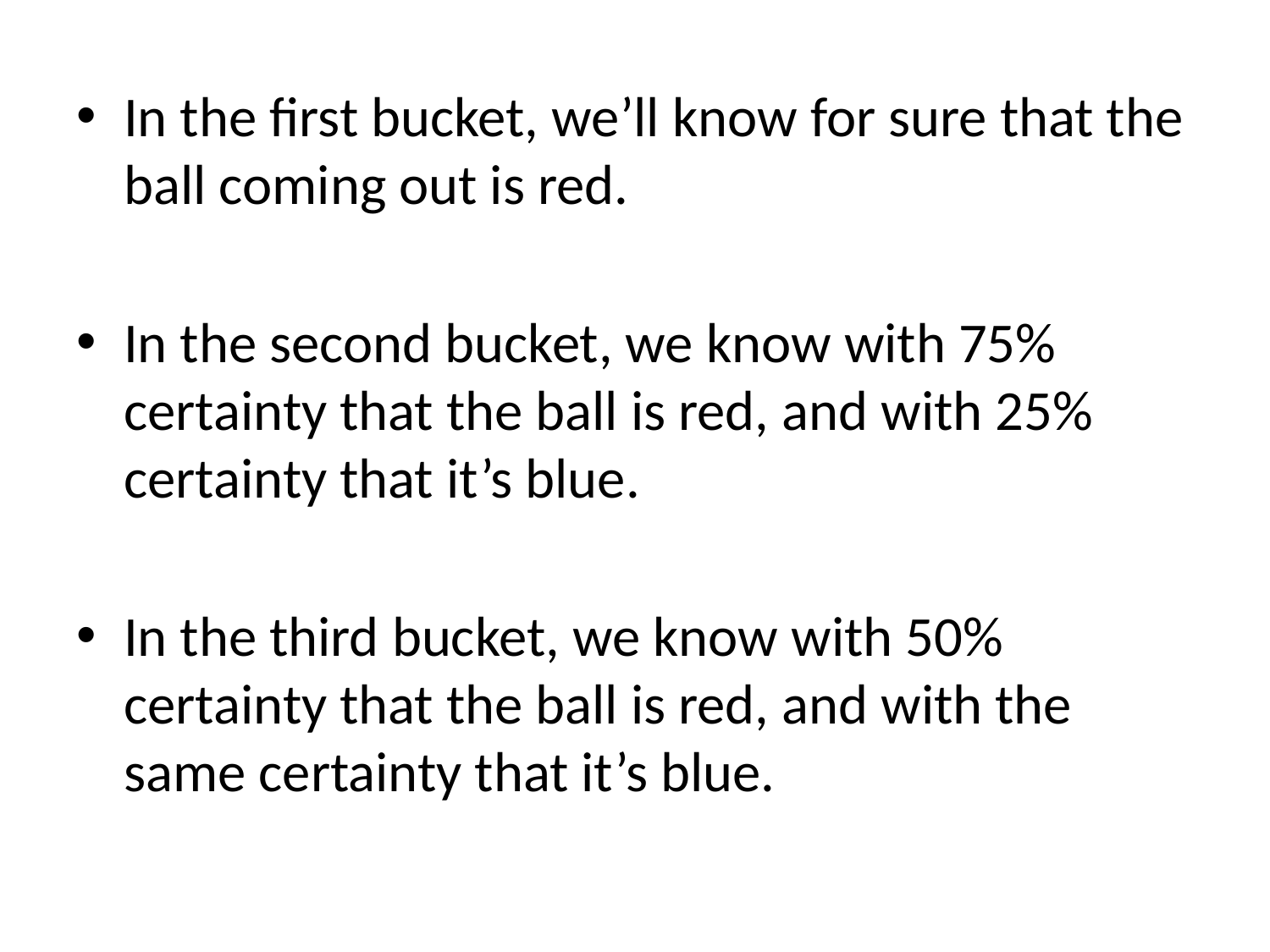

#
In the first bucket, we’ll know for sure that the ball coming out is red.

In the second bucket, we know with 75% certainty that the ball is red, and with 25% certainty that it’s blue.

In the third bucket, we know with 50% certainty that the ball is red, and with the same certainty that it’s blue.